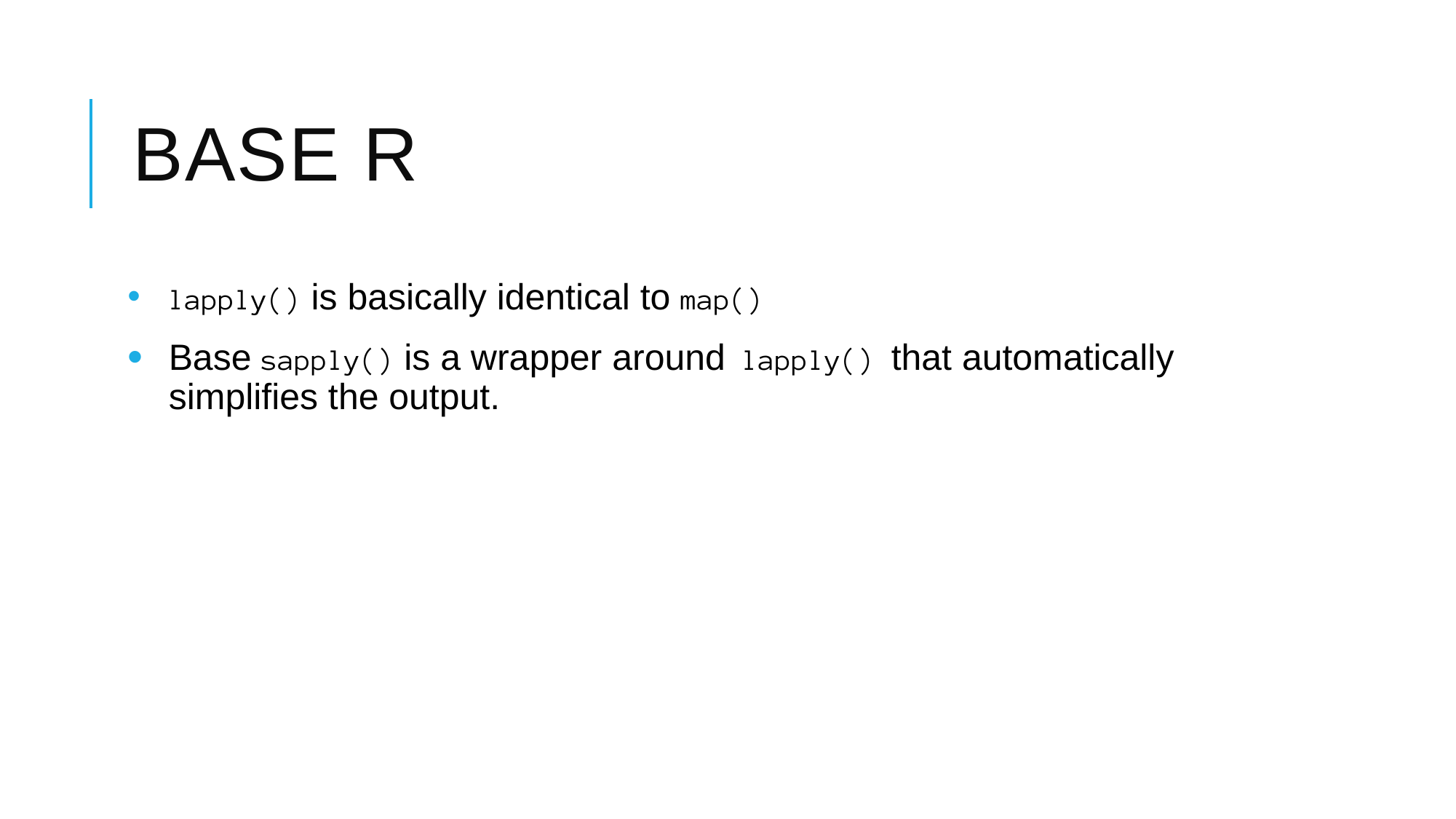

# Base R
lapply() is basically identical to map()
Base sapply() is a wrapper around lapply() that automatically simplifies the output.